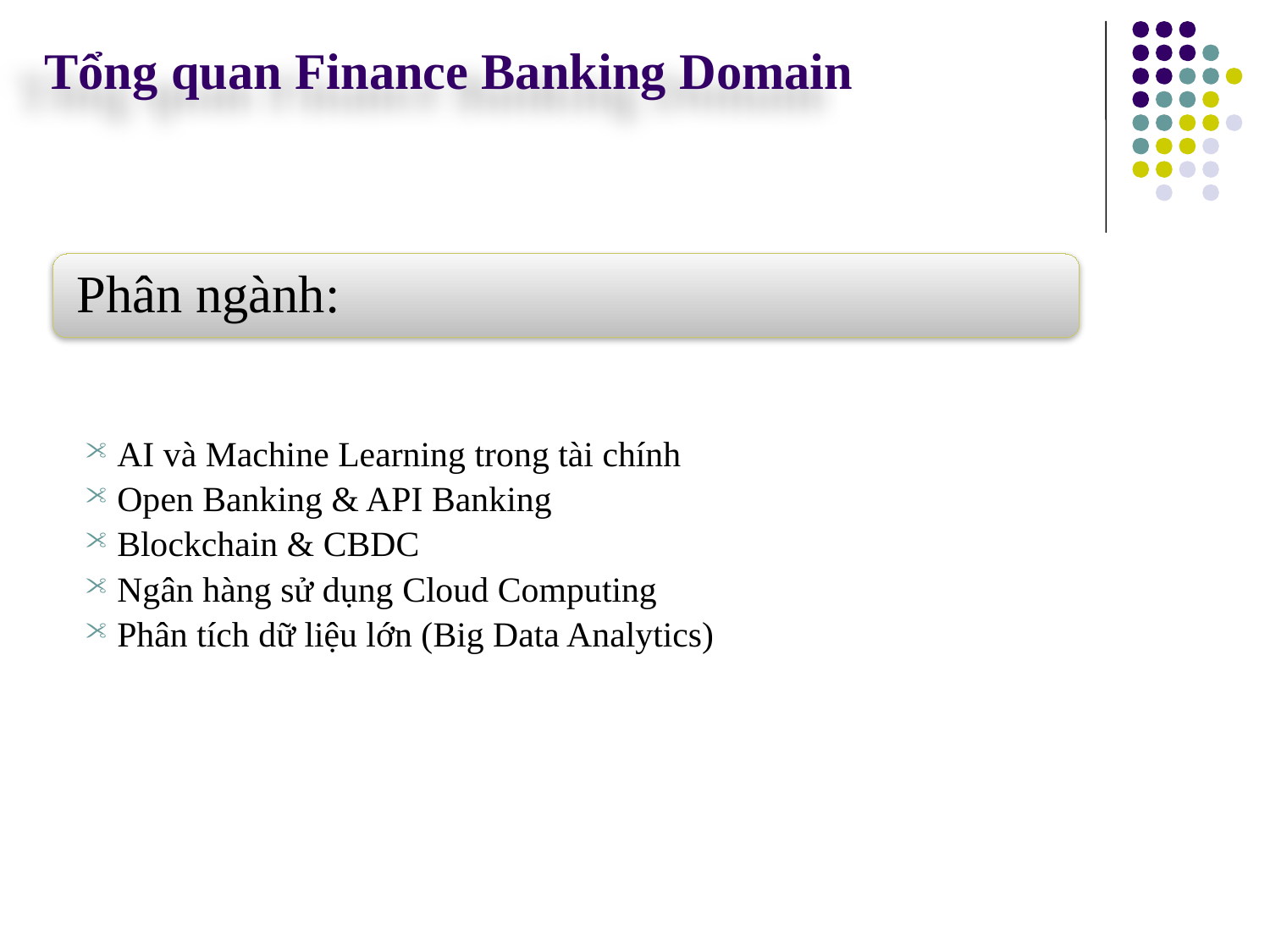

Tổng quan Finance Banking Domain
Phân ngành:
AI và Machine Learning trong tài chính
Open Banking & API Banking
Blockchain & CBDC
Ngân hàng sử dụng Cloud Computing
Phân tích dữ liệu lớn (Big Data Analytics)